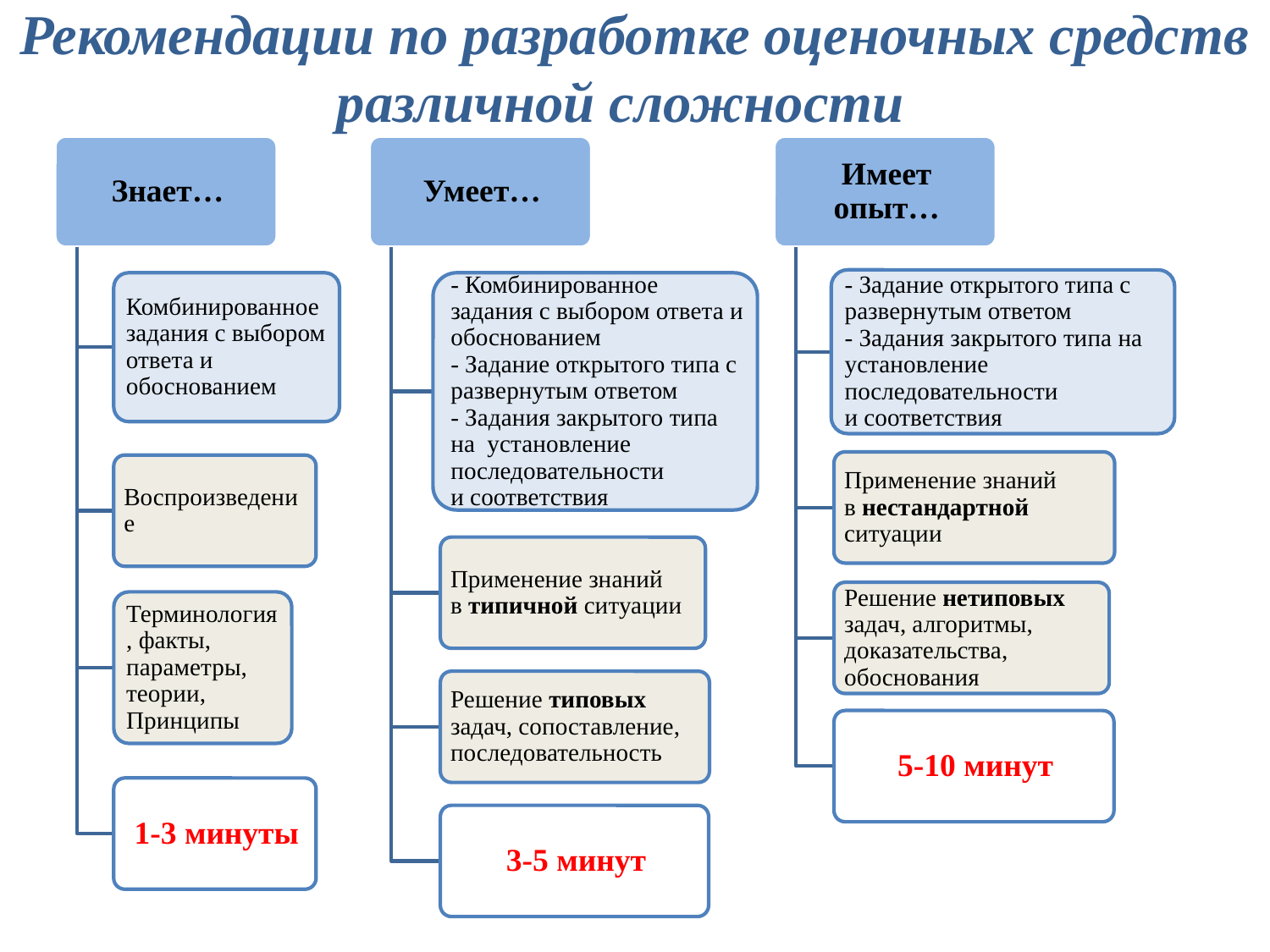

Рекомендации по разработке оценочных средств различной сложности
Знает…
Комбинированное задания с выбором ответа и обоснованием
Воспроизведение
Терминология, факты,
параметры, теории,
Принципы
1-3 минуты
Умеет…
- Комбинированное задания с выбором ответа и обоснованием
- Задание открытого типа с развернутым ответом
- Задания закрытого типа на  установление
последовательности
и соответствия
Применение знаний
в типичной ситуации
Решение типовых
задач, сопоставление,
последовательность
3-5 минут
Имеет опыт…
- Задание открытого типа с развернутым ответом
- Задания закрытого типа на установление
последовательности
и соответствия
Применение знаний
в нестандартной
ситуации
Решение нетиповых
задач, алгоритмы,
доказательства,
обоснования
5-10 минут